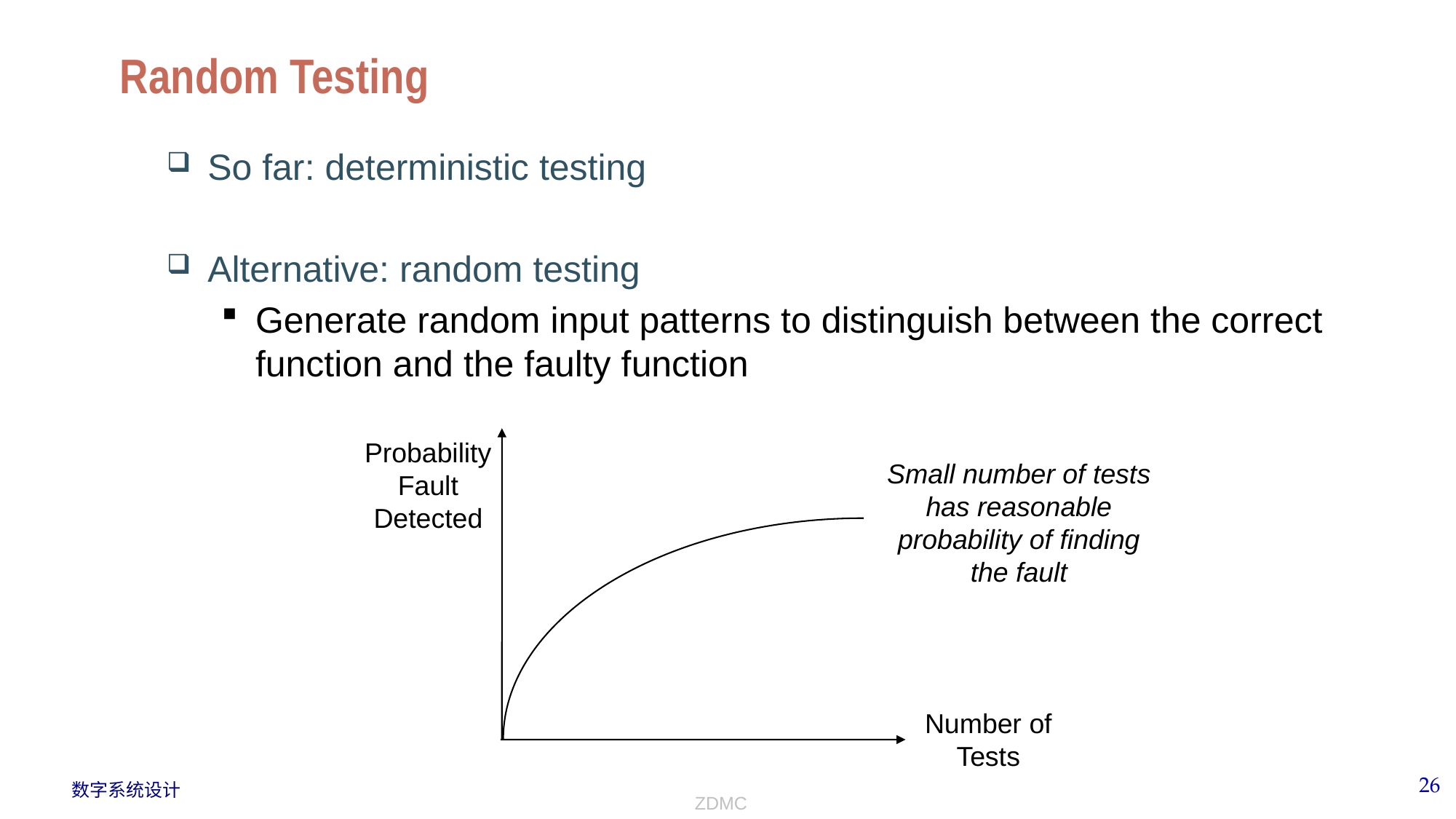

# Random Testing
So far: deterministic testing

Alternative: random testing
Generate random input patterns to distinguish between the correct function and the faulty function

Probability
Fault
Detected
Small number of tests
has reasonable
probability of finding
the fault

Number of
Tests
ZDMC
26